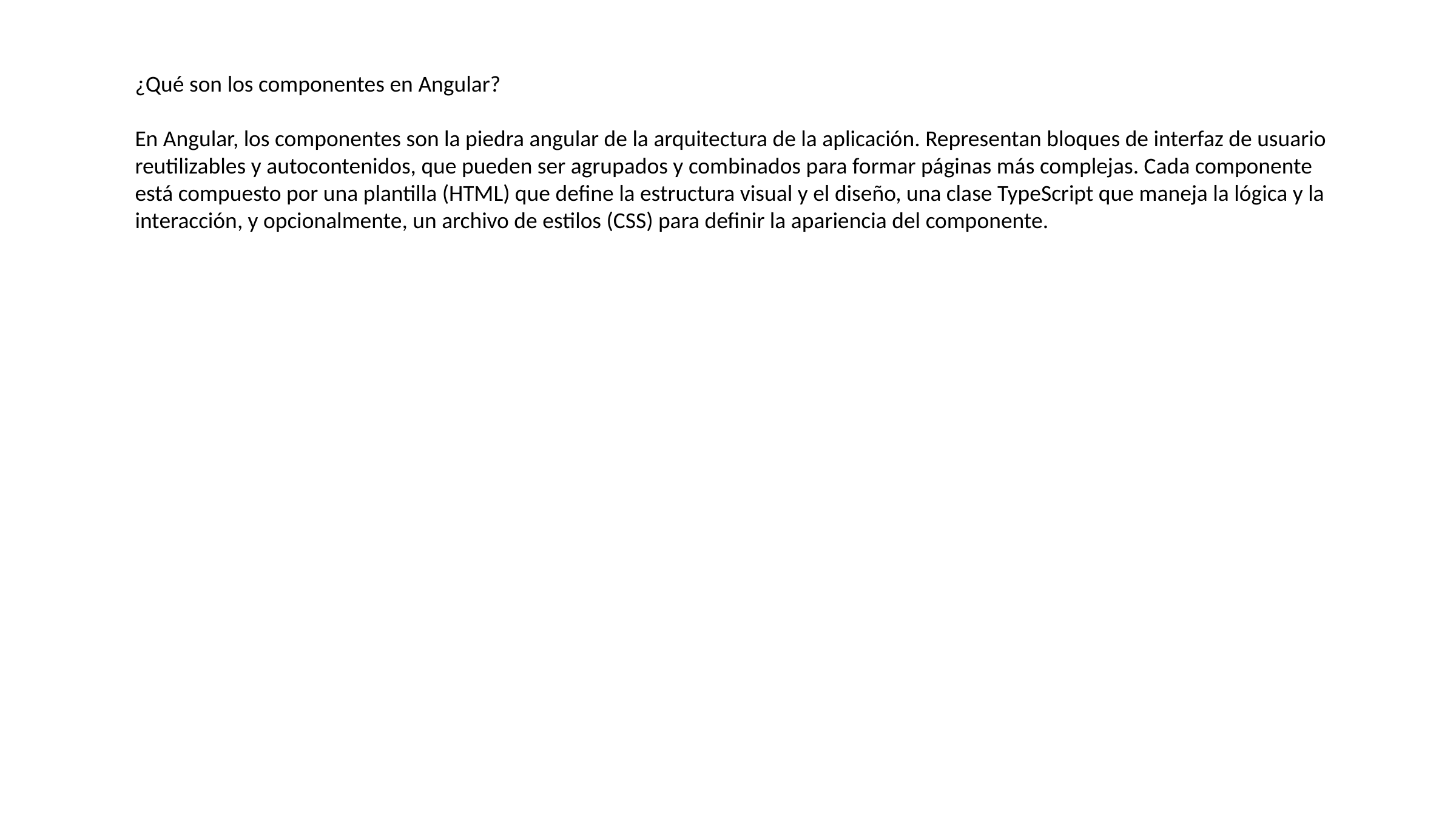

¿Qué son los componentes en Angular?

En Angular, los componentes son la piedra angular de la arquitectura de la aplicación. Representan bloques de interfaz de usuario reutilizables y autocontenidos, que pueden ser agrupados y combinados para formar páginas más complejas. Cada componente está compuesto por una plantilla (HTML) que define la estructura visual y el diseño, una clase TypeScript que maneja la lógica y la interacción, y opcionalmente, un archivo de estilos (CSS) para definir la apariencia del componente.